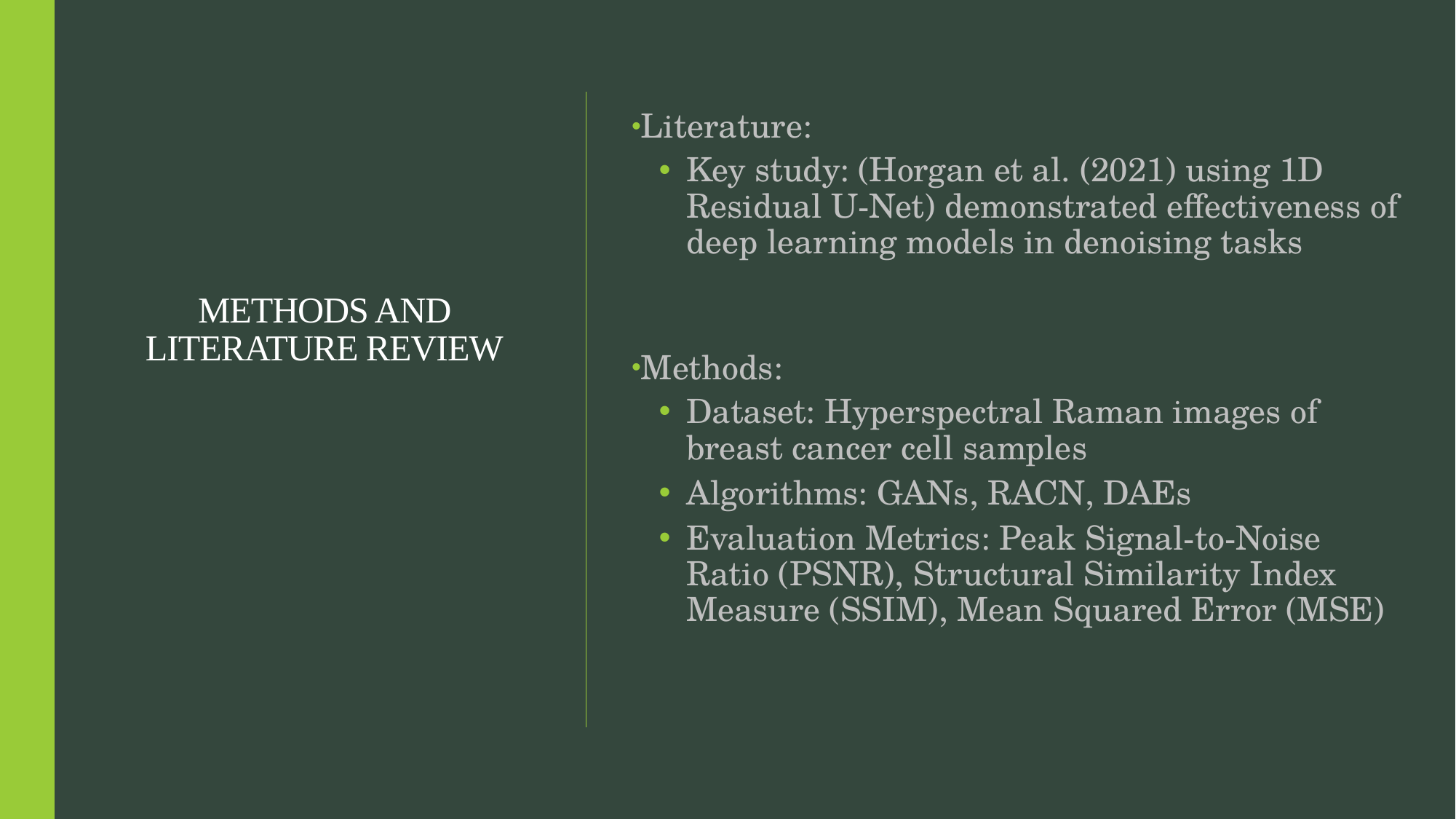

Literature:
Key study: (Horgan et al. (2021) using 1D Residual U-Net) demonstrated effectiveness of deep learning models in denoising tasks

Methods:
Dataset: Hyperspectral Raman images of breast cancer cell samples
Algorithms: GANs, RACN, DAEs
Evaluation Metrics: Peak Signal-to-Noise Ratio (PSNR), Structural Similarity Index Measure (SSIM), Mean Squared Error (MSE)
# METHODS AND LITERATURE REVIEW